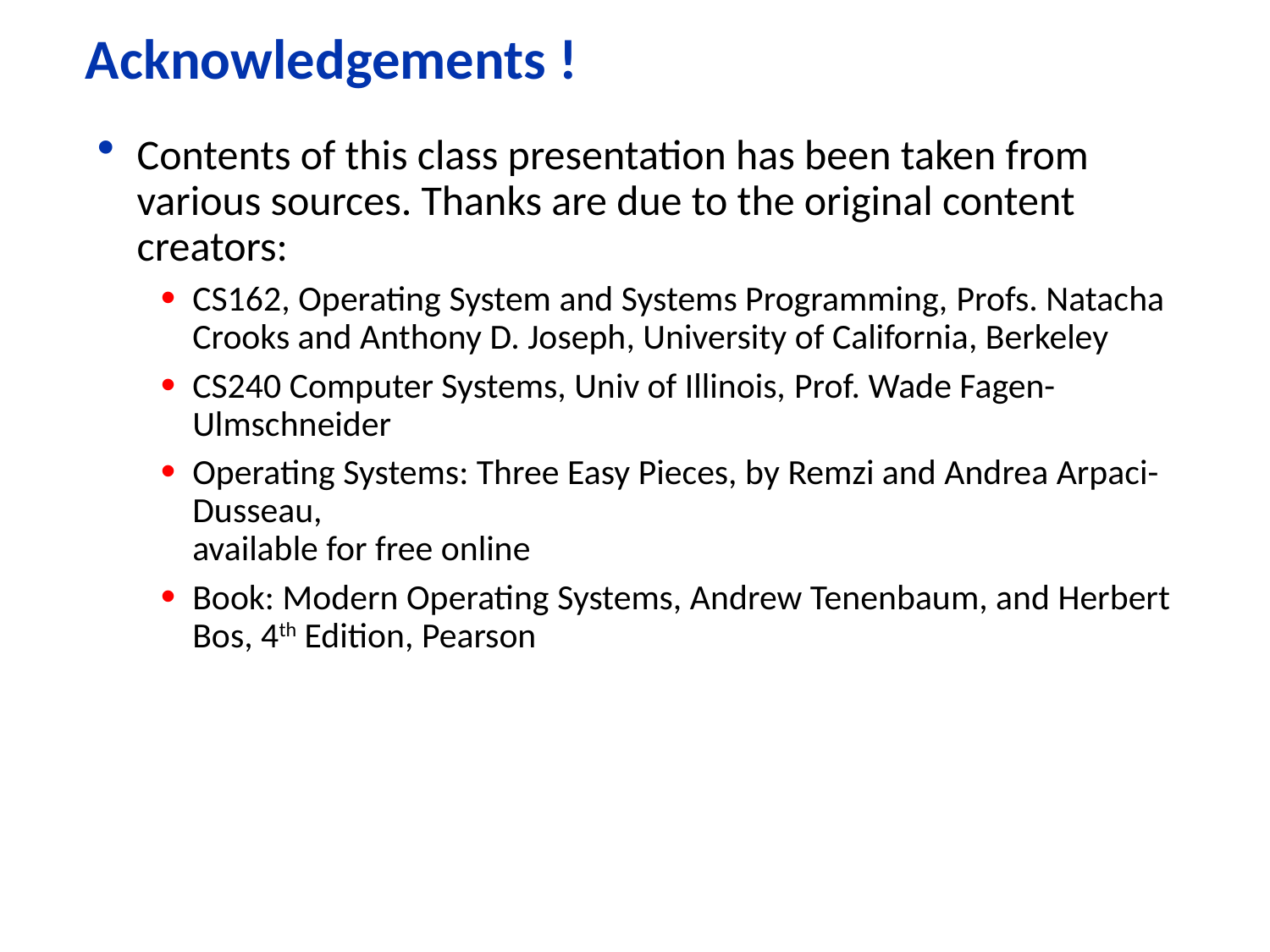

# Acknowledgements !
Contents of this class presentation has been taken from various sources. Thanks are due to the original content creators:
CS162, Operating System and Systems Programming, Profs. Natacha Crooks and Anthony D. Joseph, University of California, Berkeley
CS240 Computer Systems, Univ of Illinois, Prof. Wade Fagen-Ulmschneider
Operating Systems: Three Easy Pieces, by Remzi and Andrea Arpaci-Dusseau,
available for free online
Book: Modern Operating Systems, Andrew Tenenbaum, and Herbert Bos, 4th Edition, Pearson